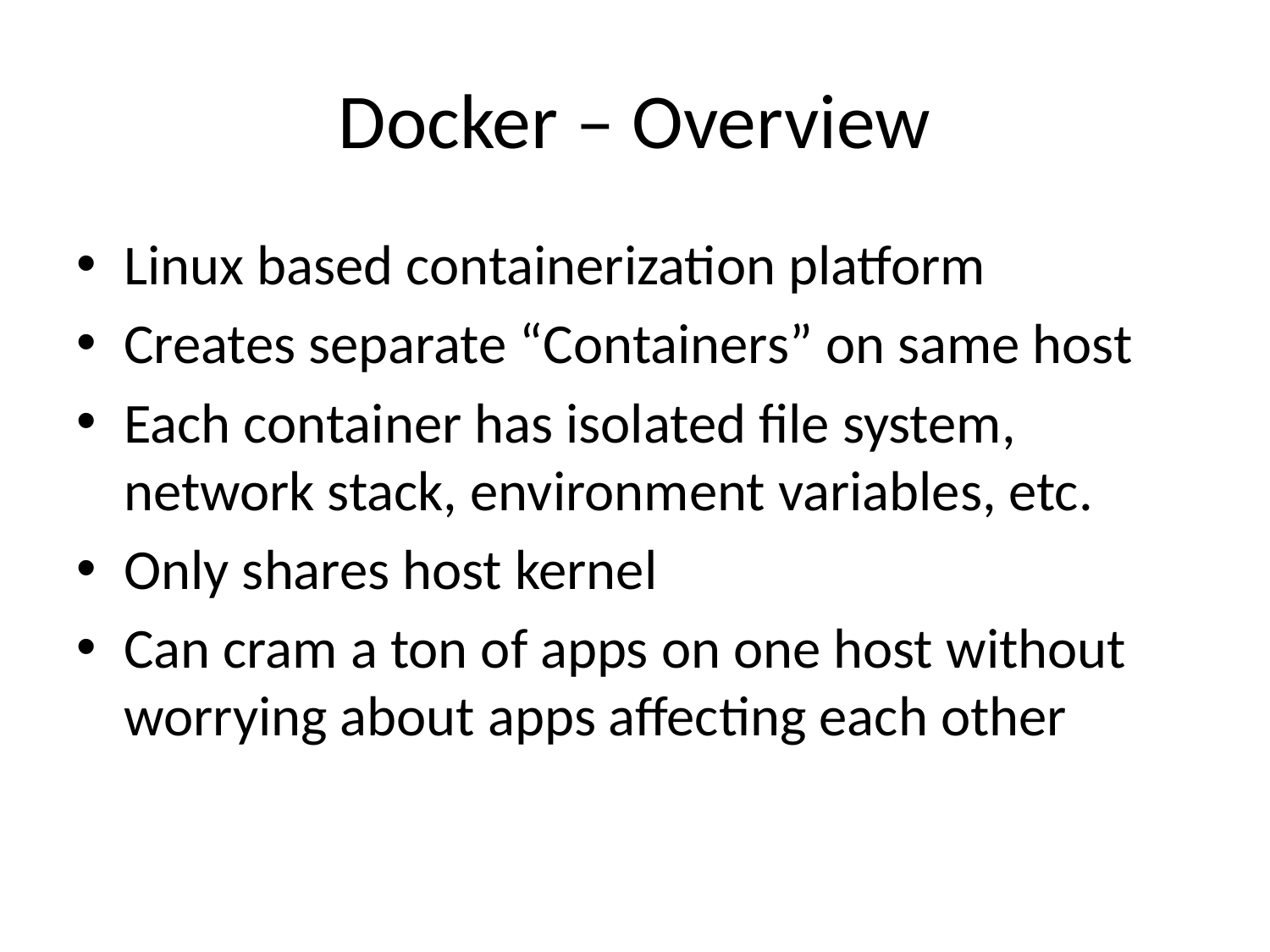

# Docker – Overview
Linux based containerization platform
Creates separate “Containers” on same host
Each container has isolated file system, network stack, environment variables, etc.
Only shares host kernel
Can cram a ton of apps on one host without worrying about apps affecting each other